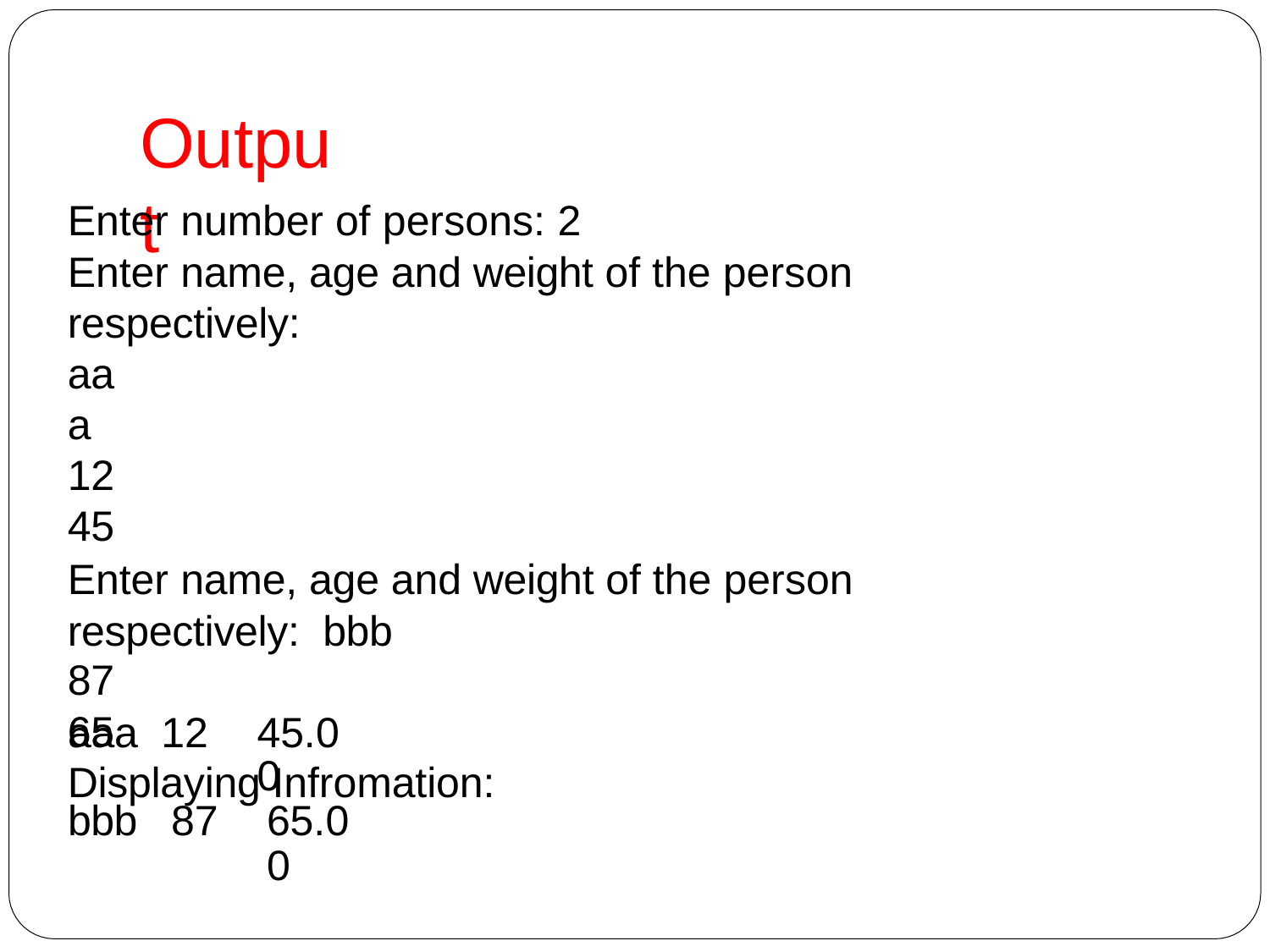

# Output
Enter number of persons: 2
Enter name, age and weight of the person respectively:
aaa  12
45
Enter name, age and weight of the person respectively:  bbb
87
65
Displaying Infromation:
| aaa | 12 | 45.00 |
| --- | --- | --- |
| bbb | 87 | 65.00 |